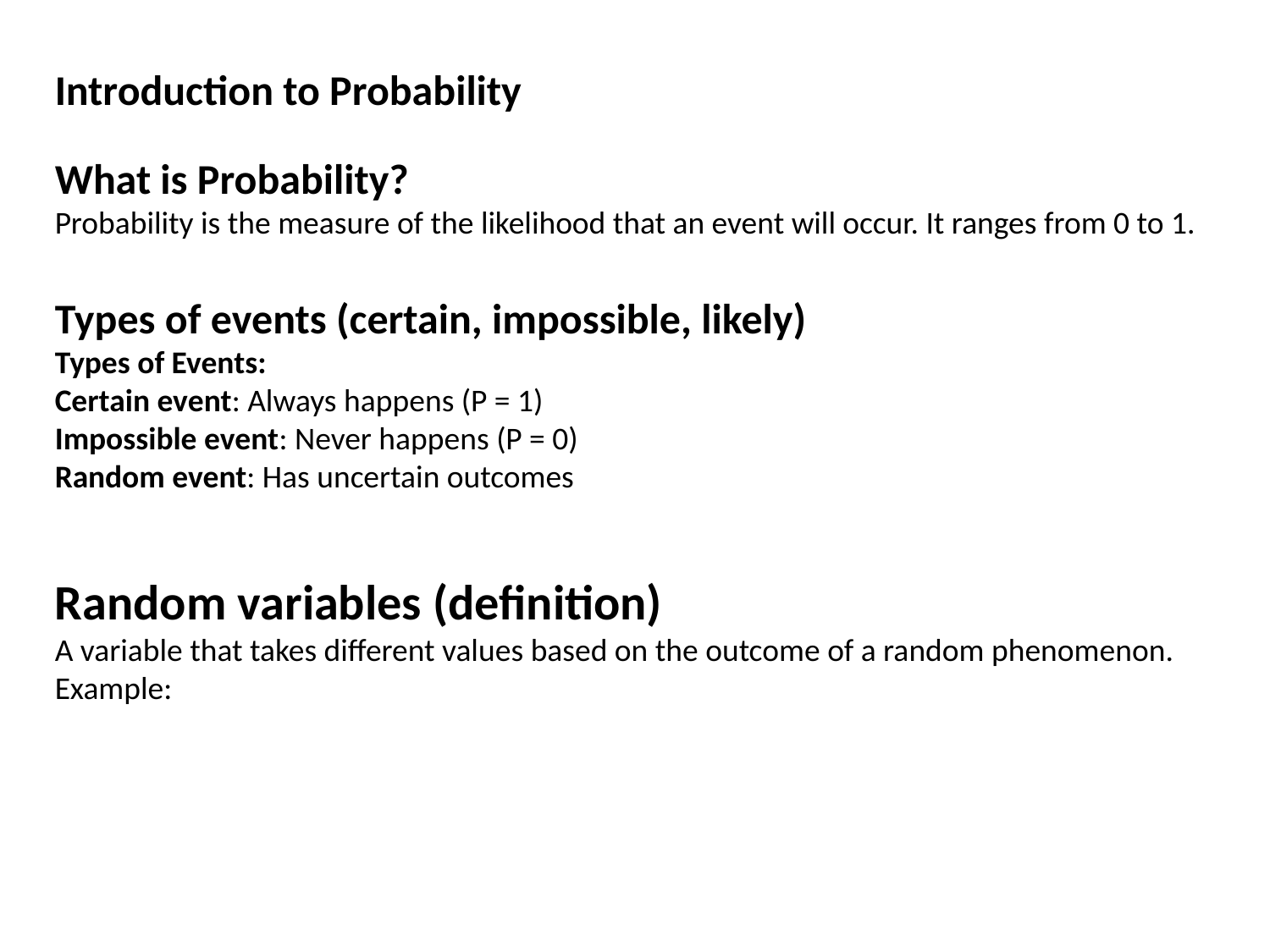

Introduction to Probability

What is Probability?
Probability is the measure of the likelihood that an event will occur. It ranges from 0 to 1.

Types of events (certain, impossible, likely)
Types of Events:
Certain event: Always happens (P = 1)
Impossible event: Never happens (P = 0)
Random event: Has uncertain outcomes

Random variables (definition)
A variable that takes different values based on the outcome of a random phenomenon.
Example: